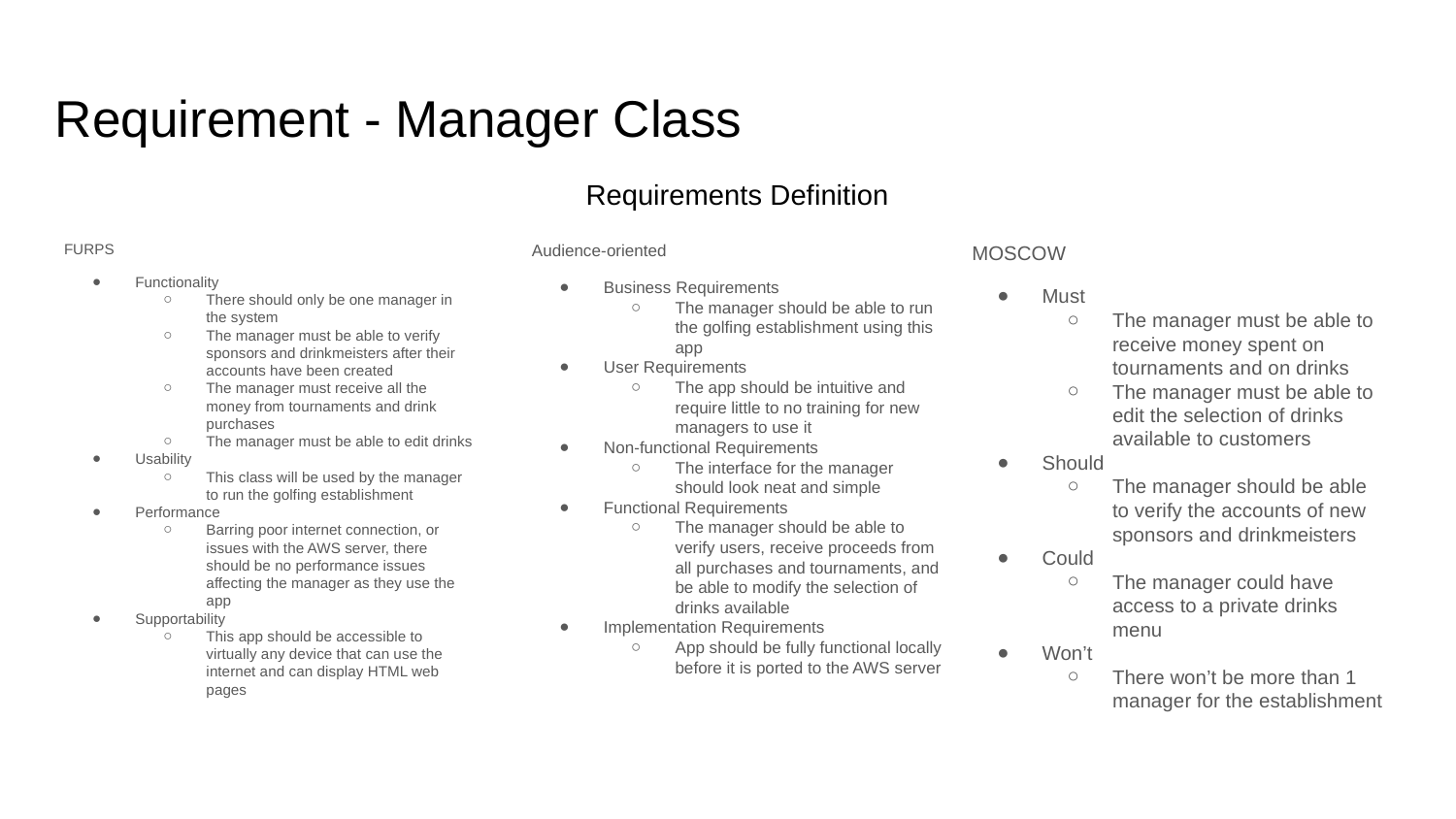

# Requirement - Manager Class
Requirements Definition
FURPS
Functionality
There should only be one manager in the system
The manager must be able to verify sponsors and drinkmeisters after their accounts have been created
The manager must receive all the money from tournaments and drink purchases
The manager must be able to edit drinks
Usability
This class will be used by the manager to run the golfing establishment
Performance
Barring poor internet connection, or issues with the AWS server, there should be no performance issues affecting the manager as they use the app
Supportability
This app should be accessible to virtually any device that can use the internet and can display HTML web pages

Audience-oriented
Business Requirements
The manager should be able to run the golfing establishment using this app
User Requirements
The app should be intuitive and require little to no training for new managers to use it
Non-functional Requirements
The interface for the manager should look neat and simple
Functional Requirements
The manager should be able to verify users, receive proceeds from all purchases and tournaments, and be able to modify the selection of drinks available
Implementation Requirements
App should be fully functional locally before it is ported to the AWS server

MOSCOW
Must
The manager must be able to receive money spent on tournaments and on drinks
The manager must be able to edit the selection of drinks available to customers
Should
The manager should be able to verify the accounts of new sponsors and drinkmeisters
Could
The manager could have access to a private drinks menu
Won’t
There won’t be more than 1 manager for the establishment